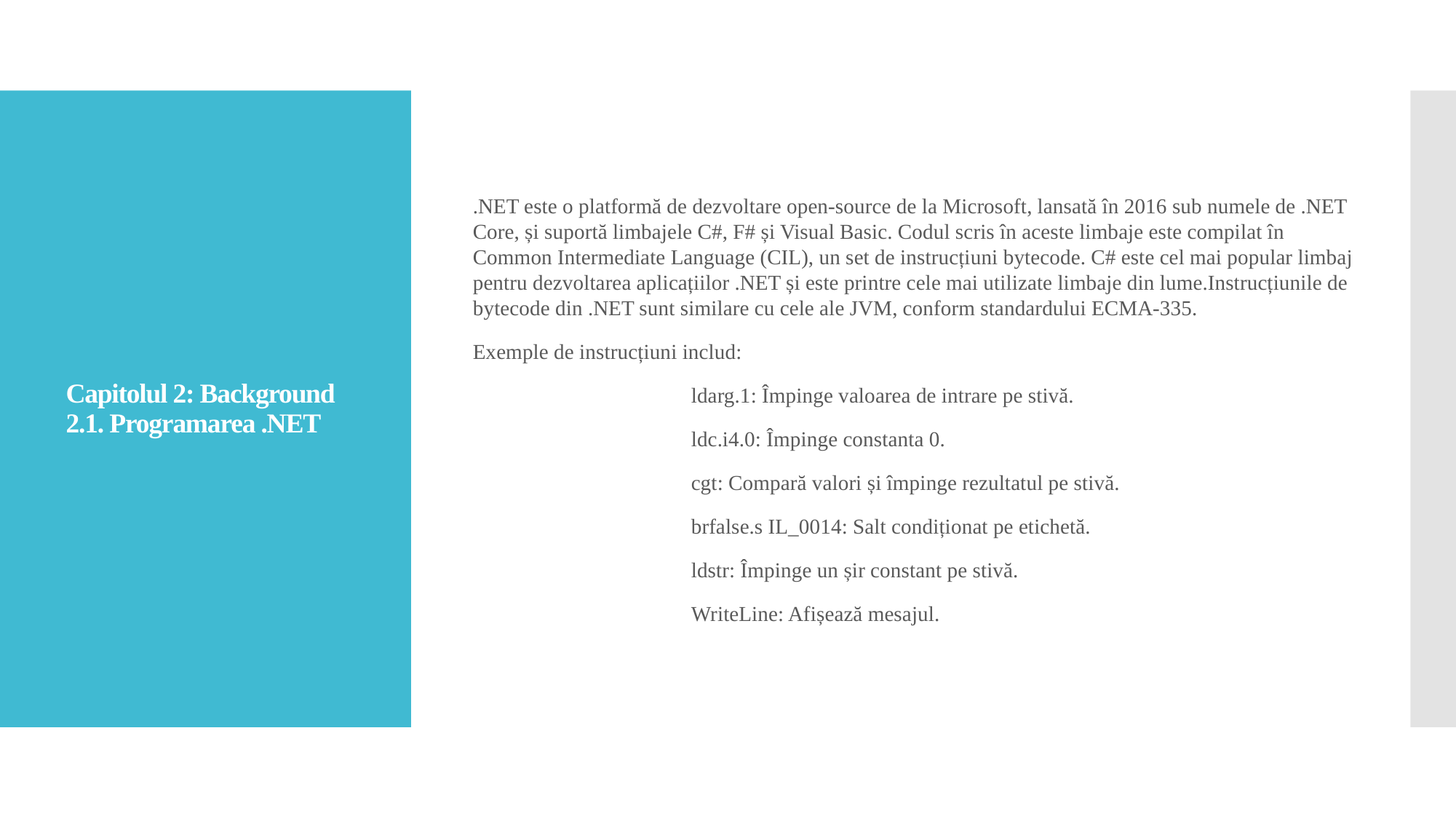

.NET este o platformă de dezvoltare open-source de la Microsoft, lansată în 2016 sub numele de .NET Core, și suportă limbajele C#, F# și Visual Basic. Codul scris în aceste limbaje este compilat în Common Intermediate Language (CIL), un set de instrucțiuni bytecode. C# este cel mai popular limbaj pentru dezvoltarea aplicațiilor .NET și este printre cele mai utilizate limbaje din lume.Instrucțiunile de bytecode din .NET sunt similare cu cele ale JVM, conform standardului ECMA-335.
Exemple de instrucțiuni includ:
		ldarg.1: Împinge valoarea de intrare pe stivă.
		ldc.i4.0: Împinge constanta 0.
		cgt: Compară valori și împinge rezultatul pe stivă.
		brfalse.s IL_0014: Salt condiționat pe etichetă.
		ldstr: Împinge un șir constant pe stivă.
		WriteLine: Afișează mesajul.
# Capitolul 2: Background 2.1. Programarea .NET